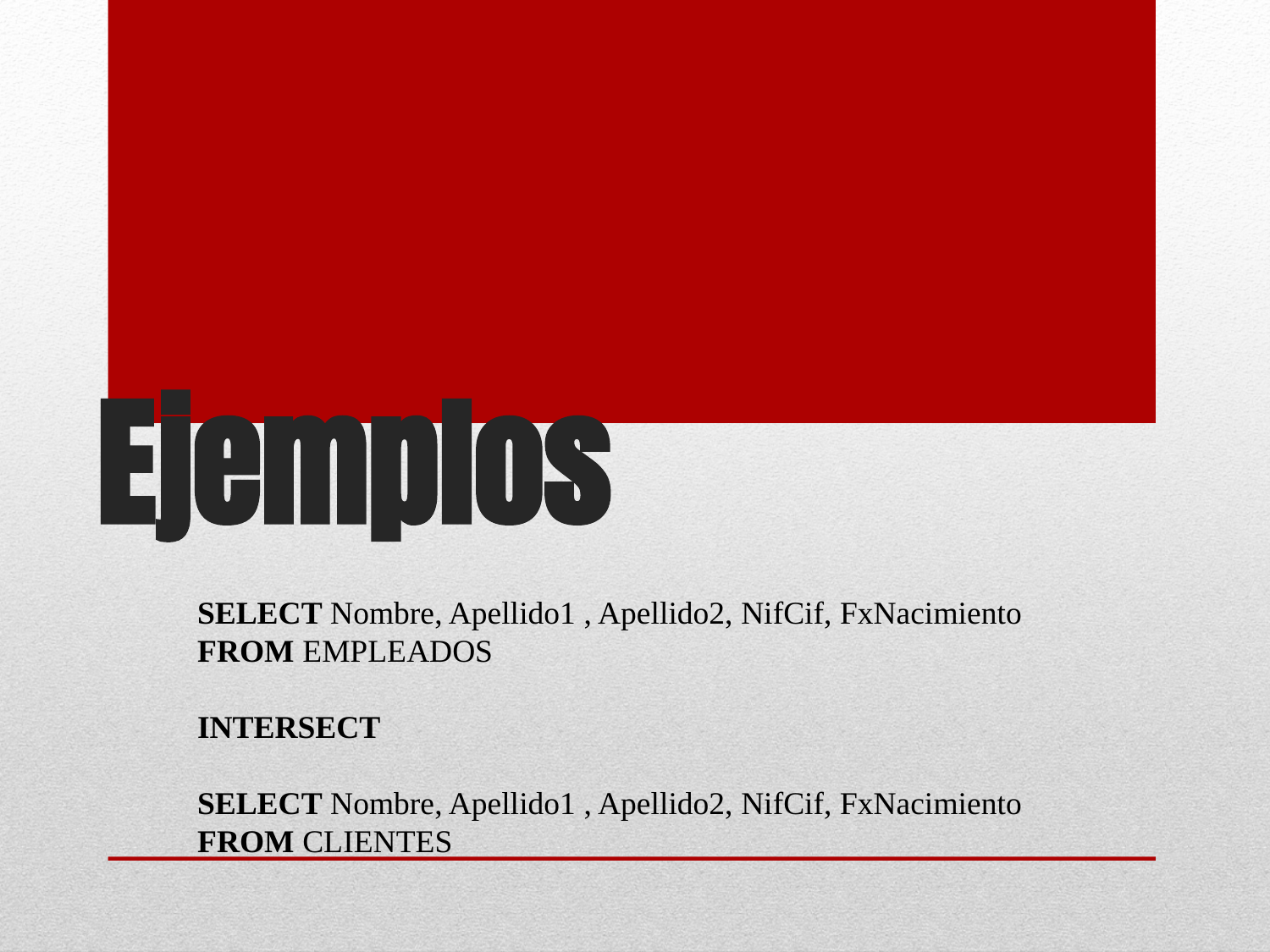

# Ejemplos
SELECT Nombre, Apellido1 , Apellido2, NifCif, FxNacimiento
FROM EMPLEADOS

INTERSECT

SELECT Nombre, Apellido1 , Apellido2, NifCif, FxNacimiento
FROM CLIENTES